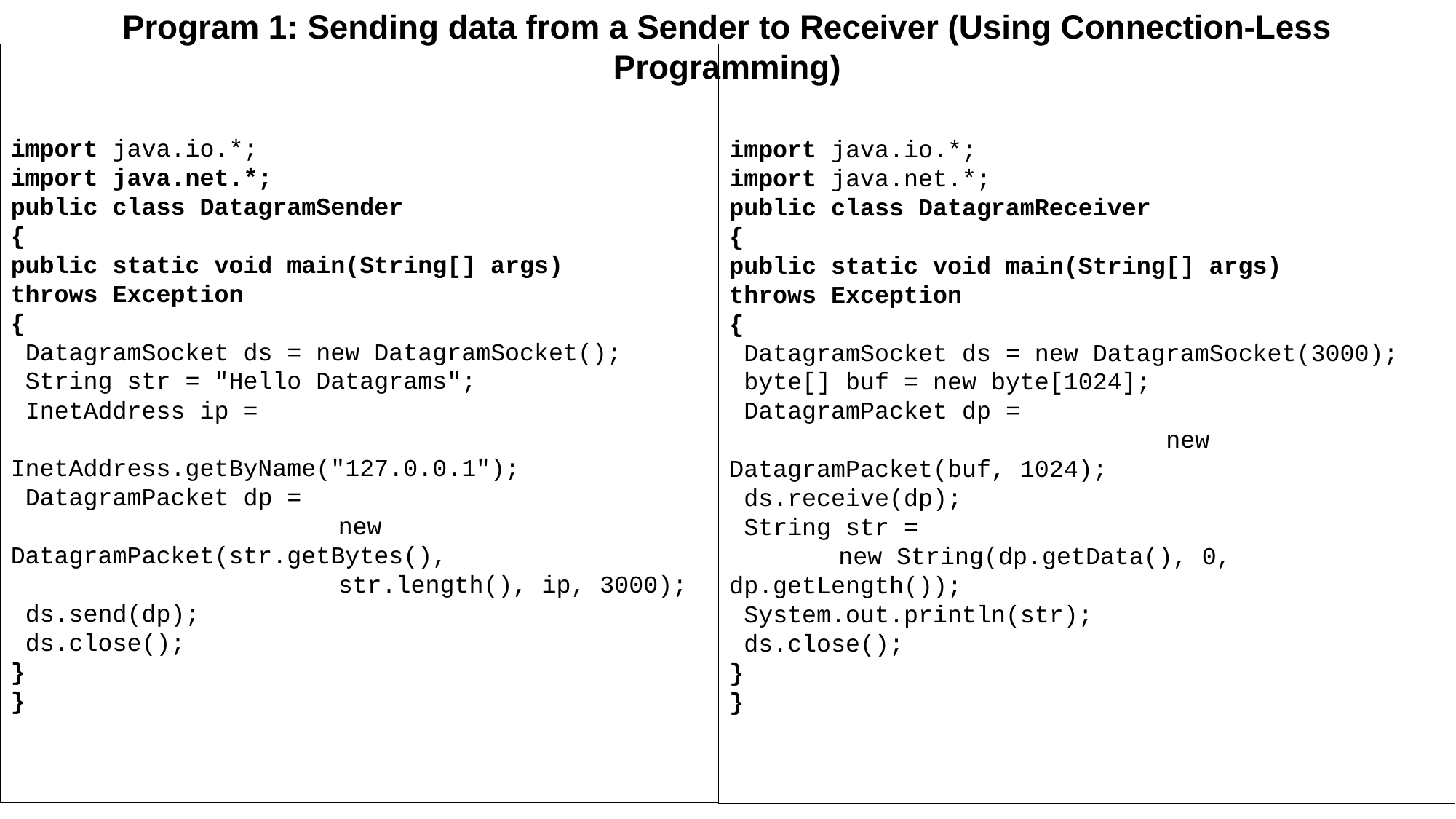

Program 1: Sending data from a Sender to Receiver (Using Connection-Less Programming)
import java.io.*;
import java.net.*;
public class DatagramSender
{
public static void main(String[] args)
throws Exception
{
 DatagramSocket ds = new DatagramSocket();
 String str = "Hello Datagrams";
 InetAddress ip =
			InetAddress.getByName("127.0.0.1");
 DatagramPacket dp =
			new DatagramPacket(str.getBytes(), 					str.length(), ip, 3000);
 ds.send(dp);
 ds.close();
}
}
import java.io.*;
import java.net.*;
public class DatagramReceiver
{
public static void main(String[] args)
throws Exception
{
 DatagramSocket ds = new DatagramSocket(3000);
 byte[] buf = new byte[1024];
 DatagramPacket dp =
				new DatagramPacket(buf, 1024);
 ds.receive(dp);
 String str =
	new String(dp.getData(), 0, dp.getLength());
 System.out.println(str);
 ds.close();
}
}
78